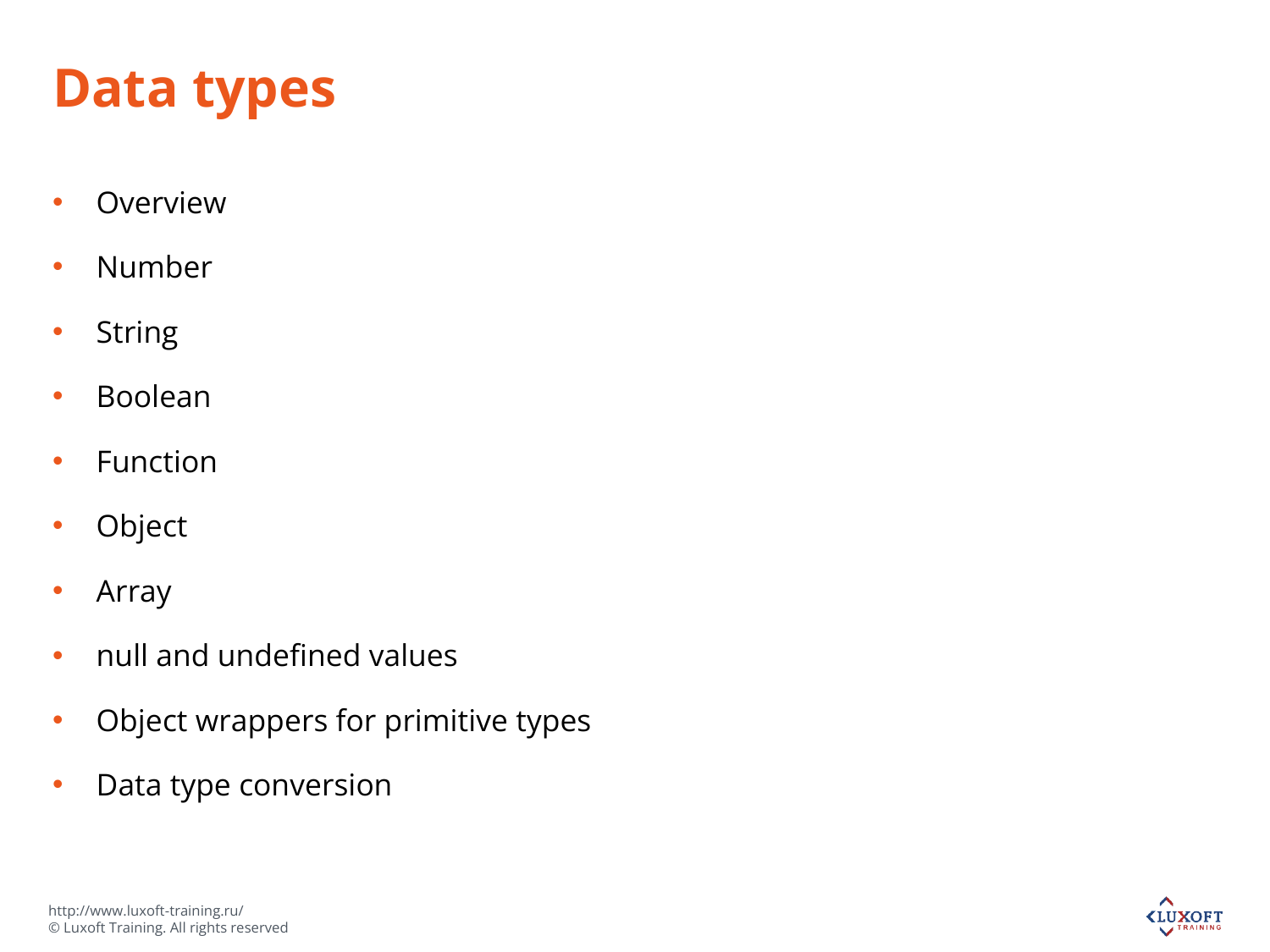

# Data types
Overview
Number
String
Boolean
Function
Object
Array
null and undefined values
Object wrappers for primitive types
Data type conversion